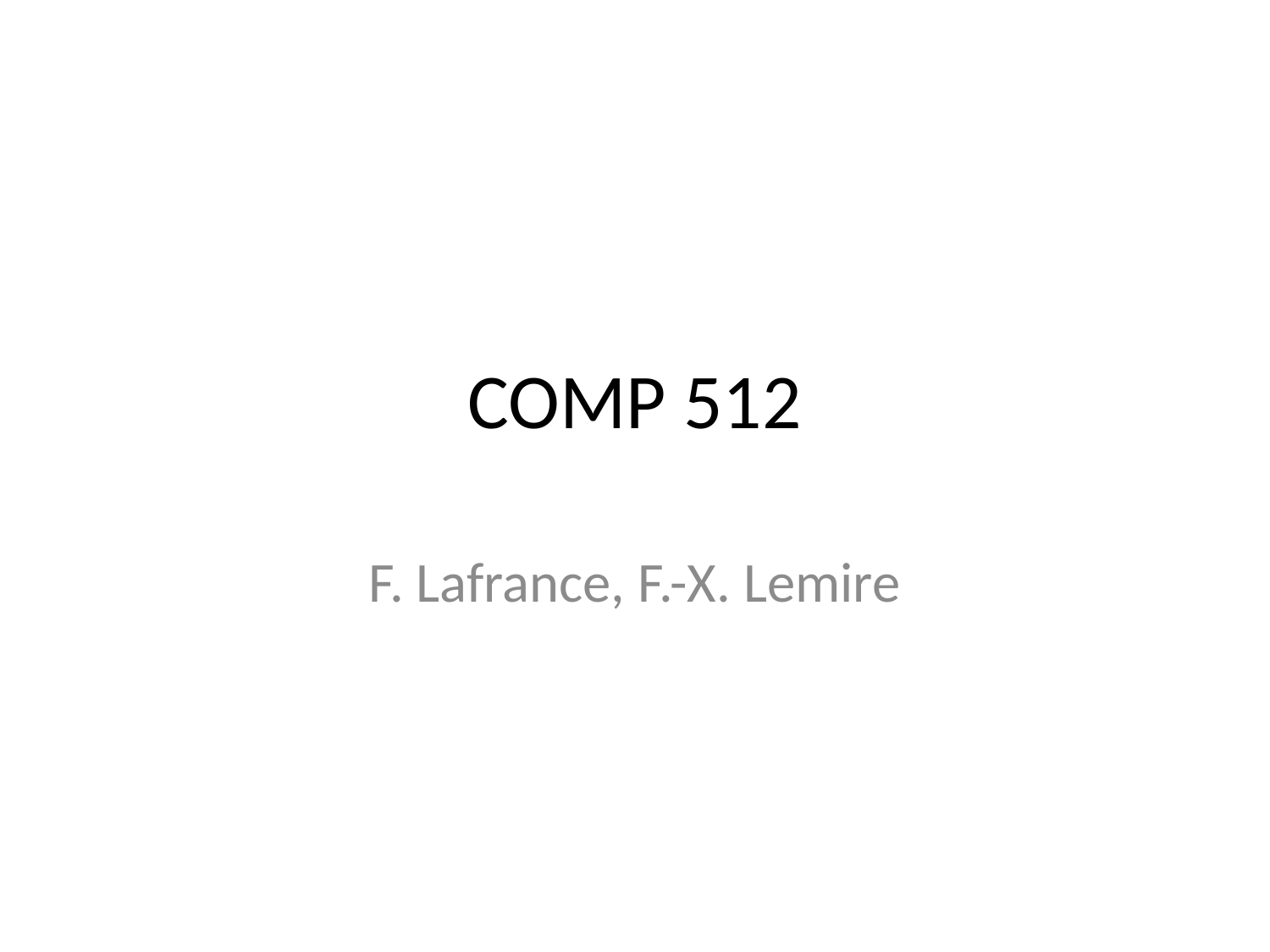

# COMP 512
F. Lafrance, F.-X. Lemire